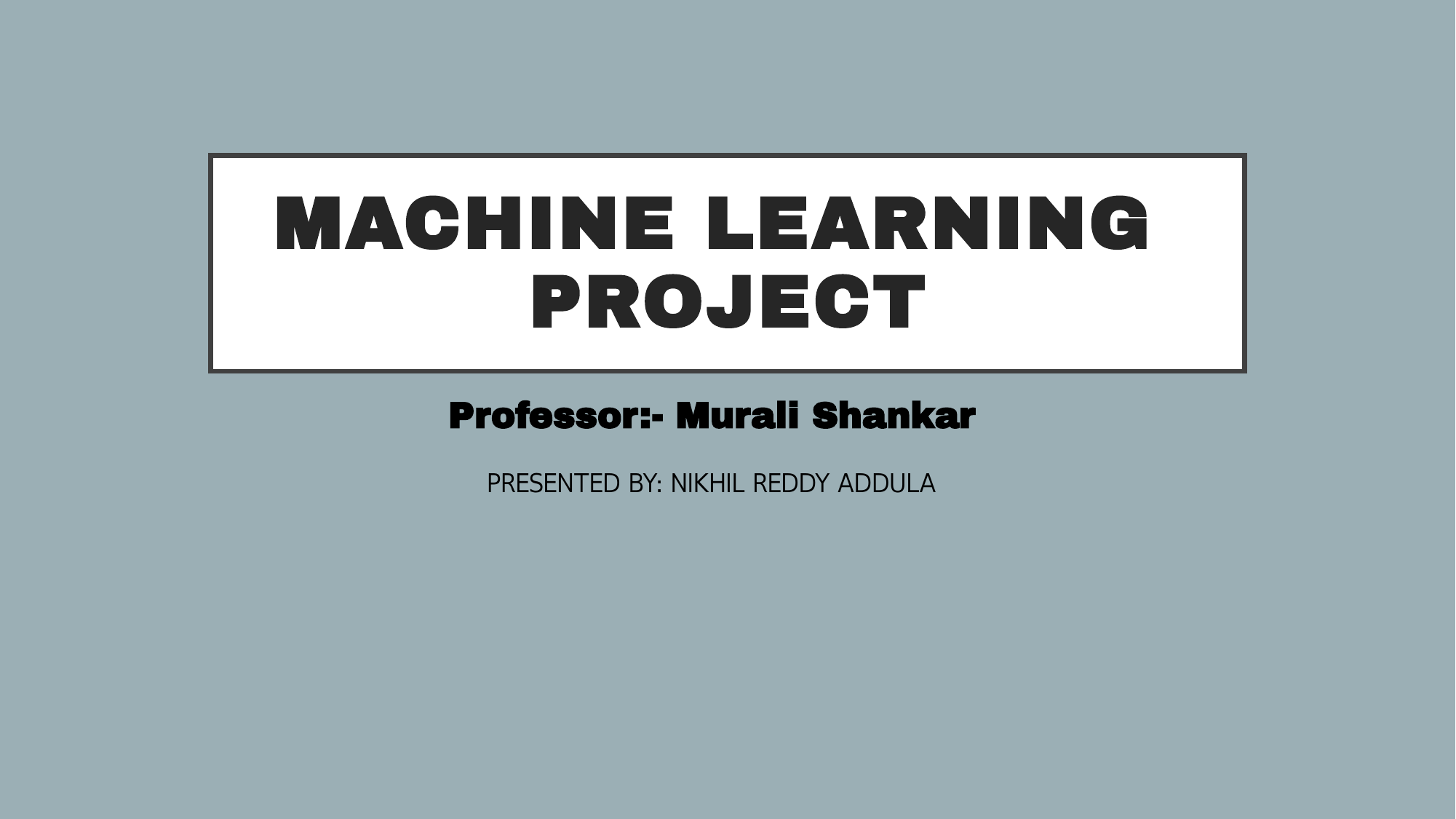

# MACHINE LEARNING  PROJECT
Professor:- Murali Shankar
PRESENTED BY: NIKHIL REDDY ADDULA